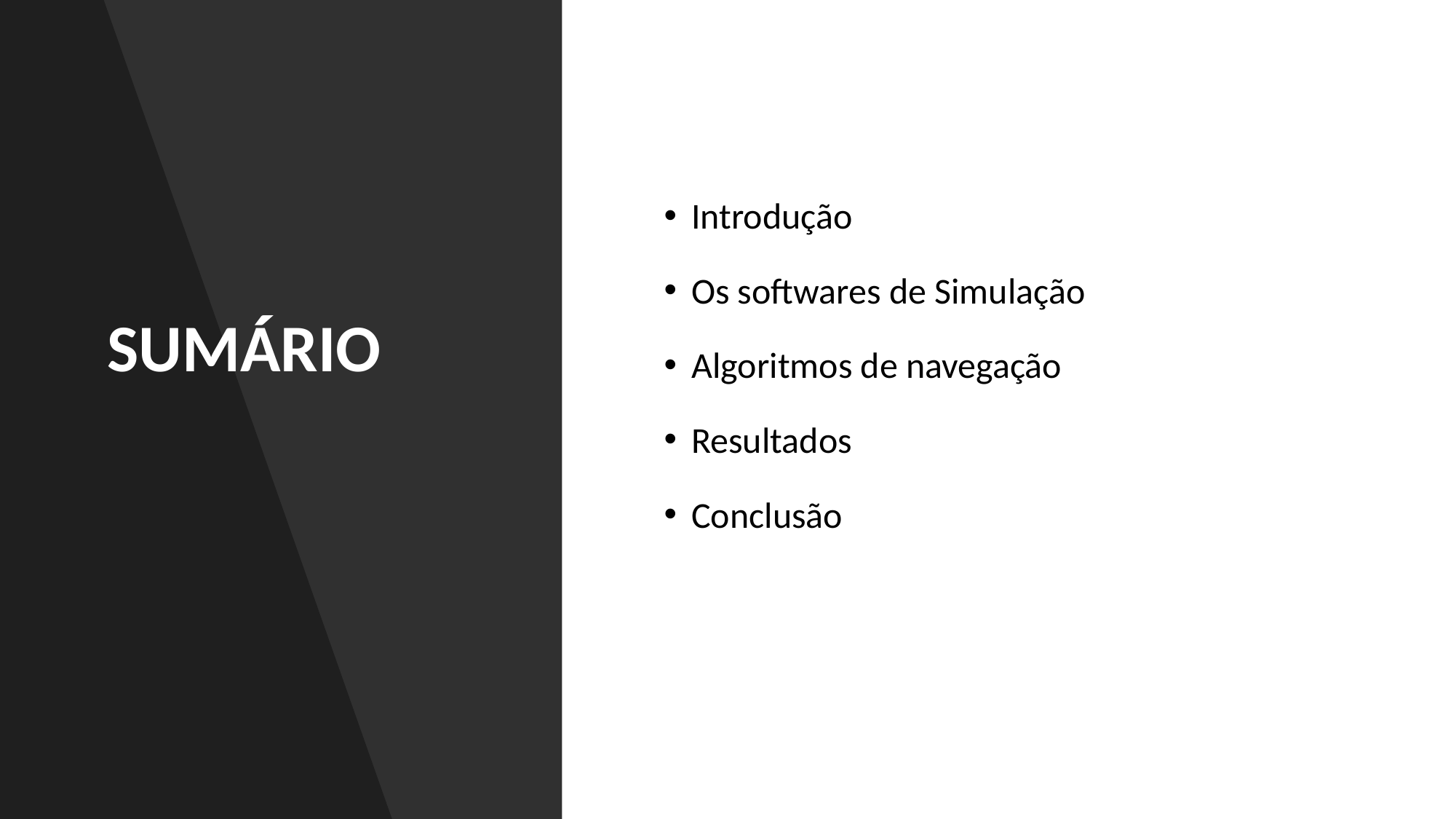

SUMÁRIO

Introdução
Os softwares de Simulação
Algoritmos de navegação
Resultados
Conclusão